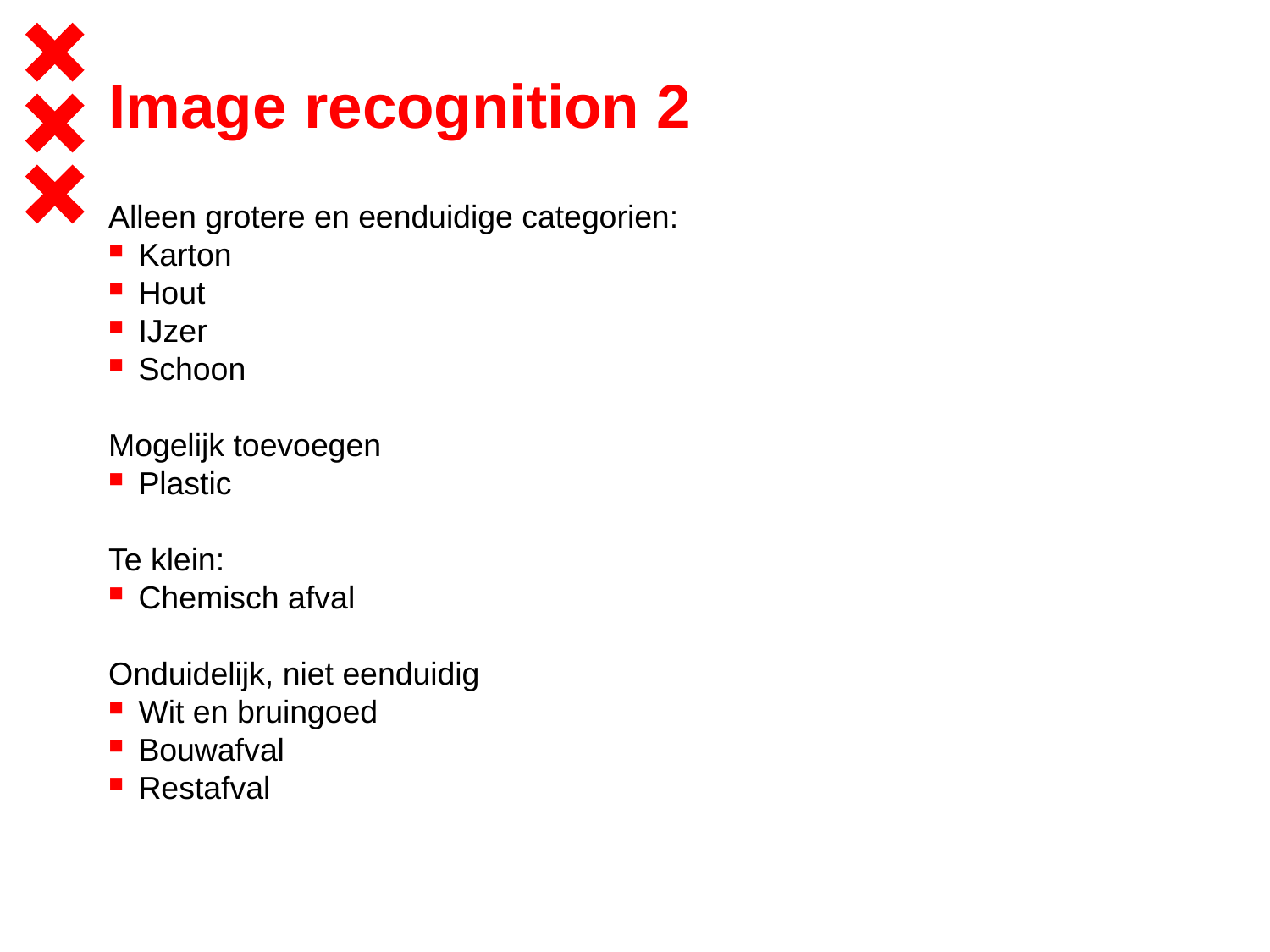

# Image recognition 2
Alleen grotere en eenduidige categorien:
Karton
Hout
IJzer
Schoon

Mogelijk toevoegen
Plastic

Te klein:
Chemisch afval

Onduidelijk, niet eenduidig
Wit en bruingoed
Bouwafval
Restafval